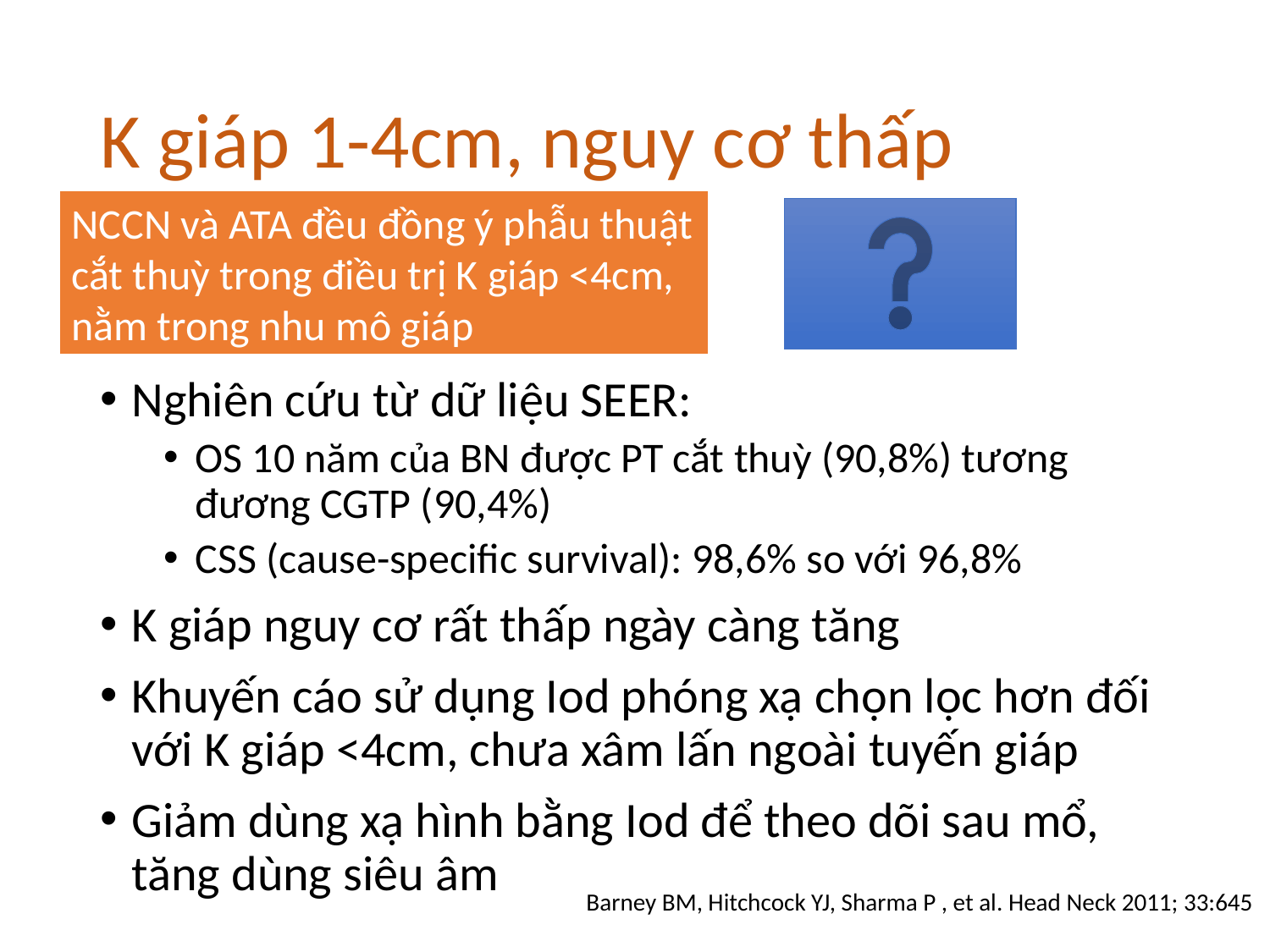

# K giáp 1-4cm, nguy cơ thấp
NCCN và ATA đều đồng ý phẫu thuật cắt thuỳ trong điều trị K giáp <4cm, nằm trong nhu mô giáp

Nghiên cứu từ dữ liệu SEER:
OS 10 năm của BN được PT cắt thuỳ (90,8%) tương đương CGTP (90,4%)
CSS (cause-specific survival): 98,6% so với 96,8%
K giáp nguy cơ rất thấp ngày càng tăng
Khuyến cáo sử dụng Iod phóng xạ chọn lọc hơn đối với K giáp <4cm, chưa xâm lấn ngoài tuyến giáp
Giảm dùng xạ hình bằng Iod để theo dõi sau mổ, tăng dùng siêu âm

Barney BM, Hitchcock YJ, Sharma P , et al. Head Neck 2011; 33:645